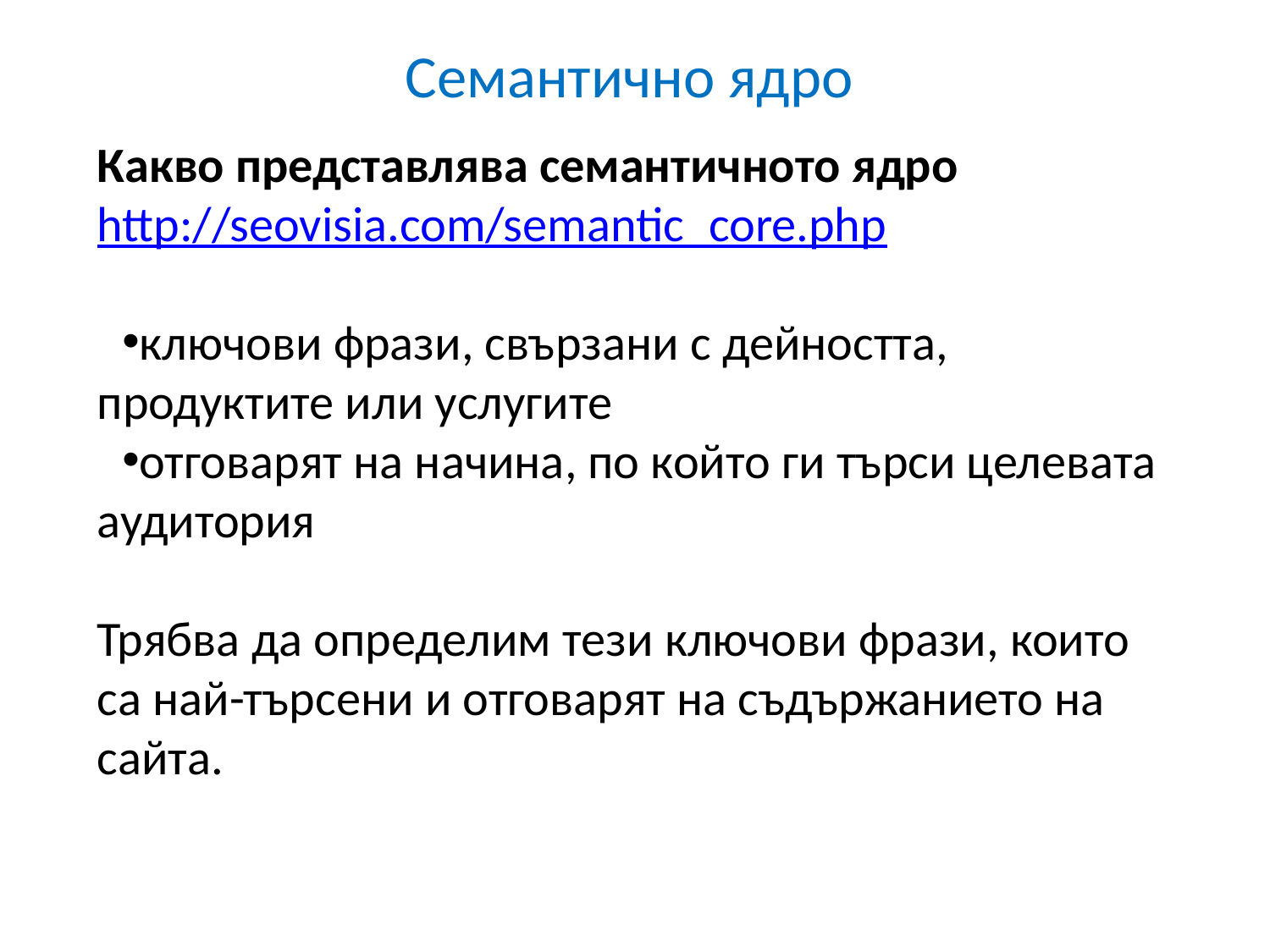

Семантично ядро
Какво представлява семантичното ядро
http://seovisia.com/semantic_core.php

ключови фрази, свързани с дейността, продуктите или услугите
отговарят на начина, по който ги търси целевата аудитория

Трябва да определим тези ключови фрази, които са най-търсени и отговарят на съдържанието на сайта.